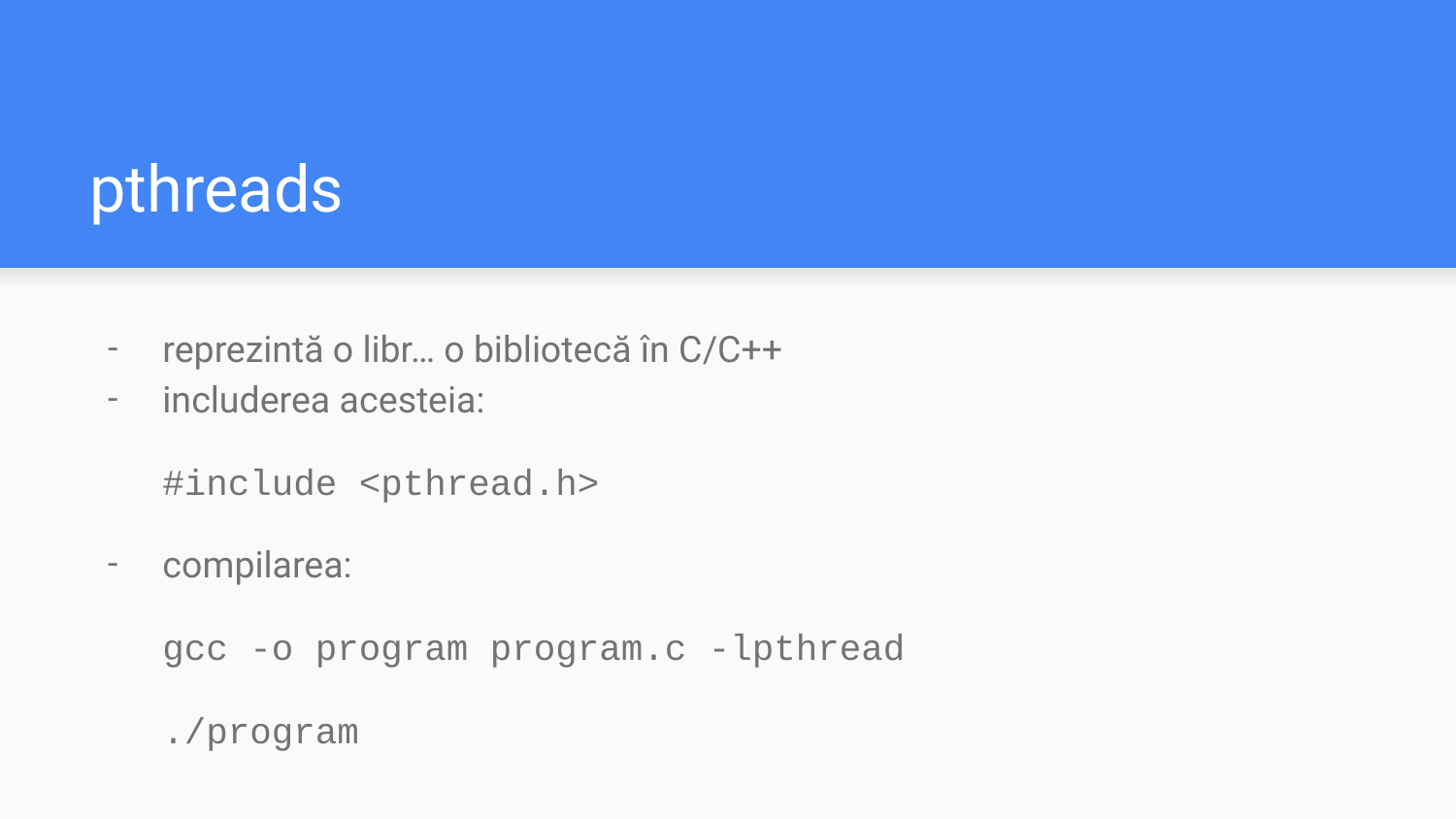

# pthreads
reprezintă o libr… o bibliotecă în C/C++
includerea acesteia:
#include <pthread.h>
compilarea:
gcc -o program program.c -lpthread
./program